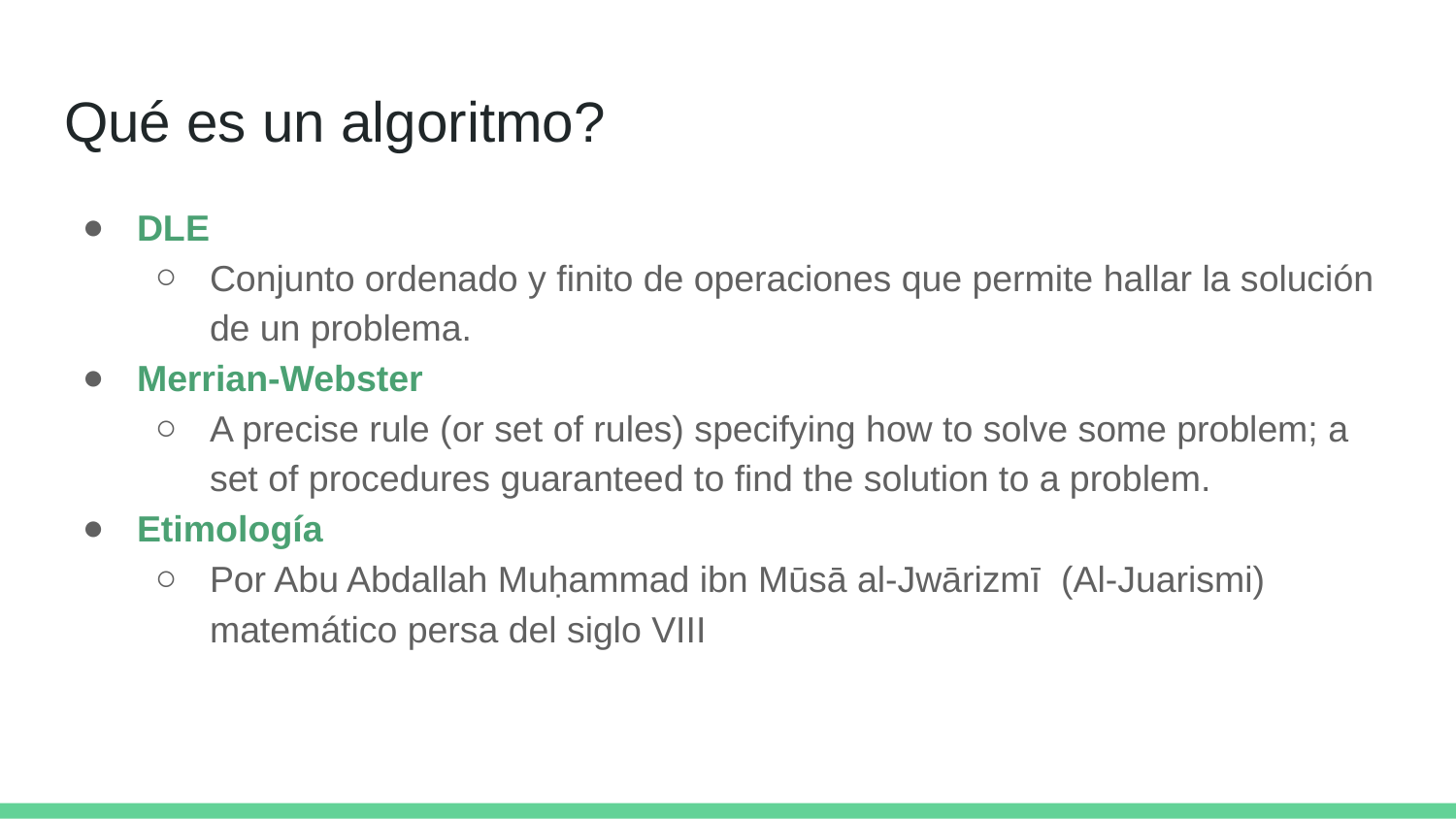

# Qué es un algoritmo?
DLE
Conjunto ordenado y finito de operaciones que permite hallar la solución de un problema.
Merrian-Webster
A precise rule (or set of rules) specifying how to solve some problem; a set of procedures guaranteed to find the solution to a problem.
Etimología
Por Abu Abdallah Muḥammad ibn Mūsā al-Jwārizmī  (Al-Juarismi) matemático persa del siglo VIII